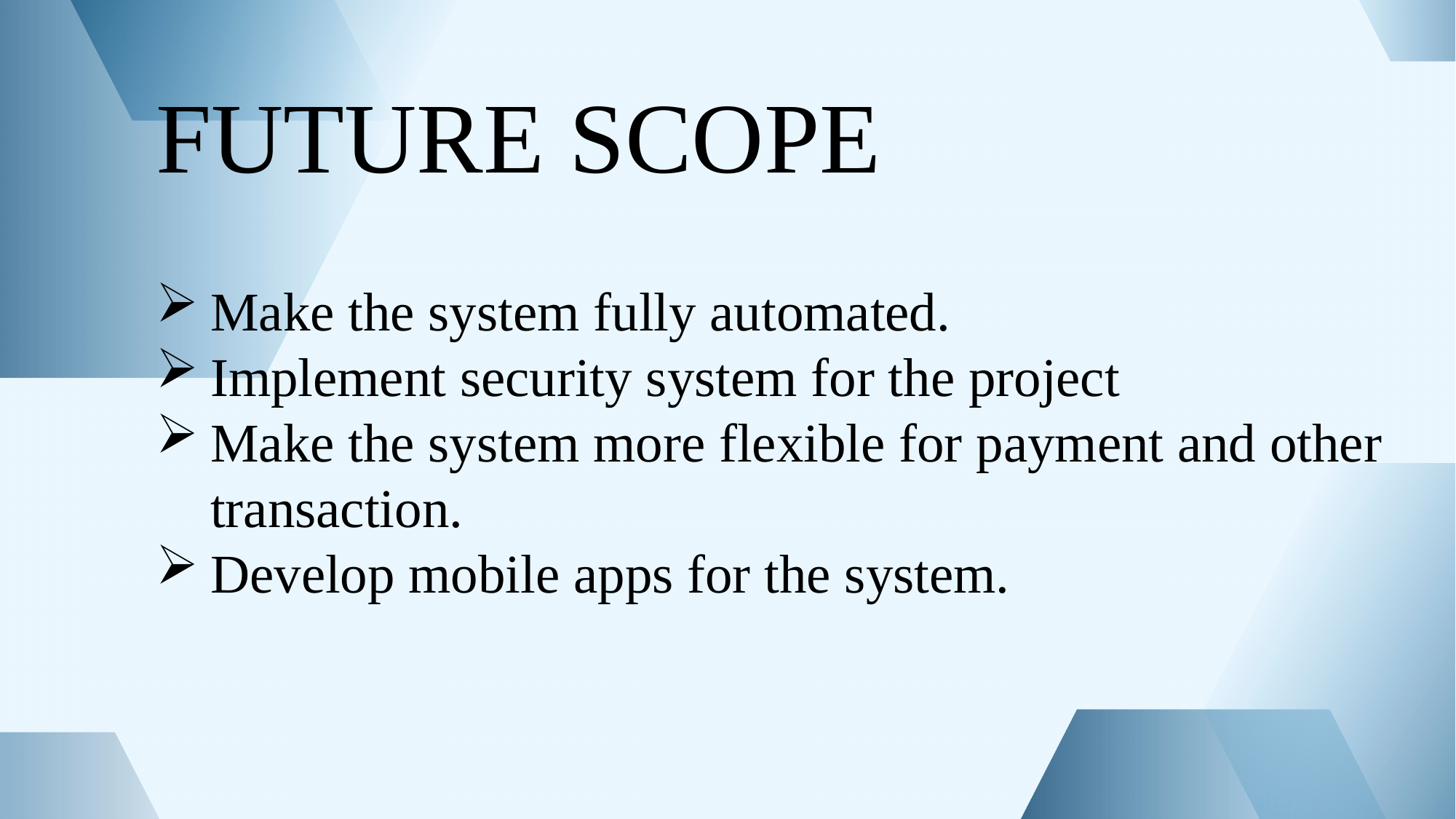

FUTURE SCOPE

Make the system fully automated.
Implement security system for the project
Make the system more flexible for payment and other transaction.
Develop mobile apps for the system.